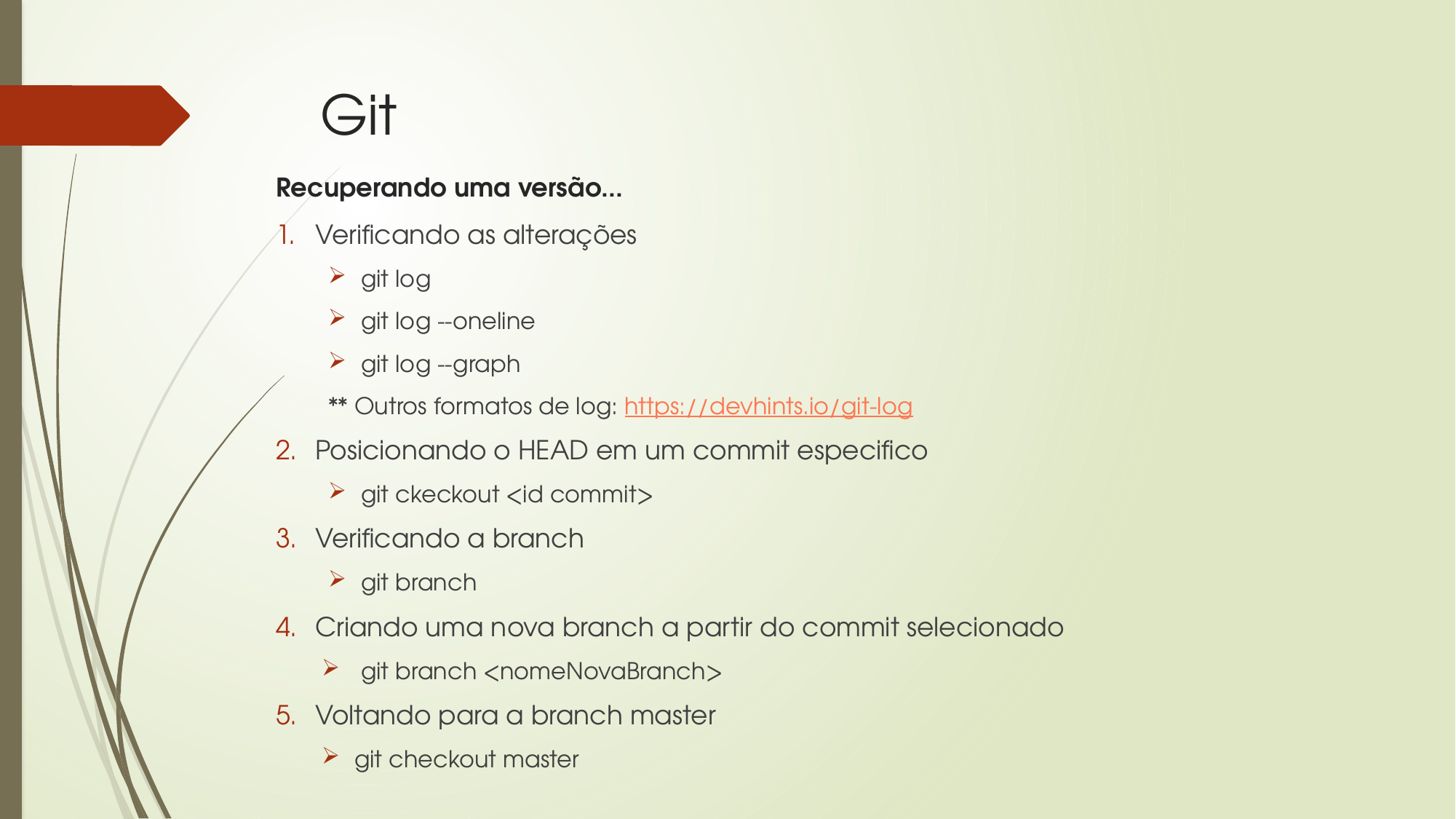

# Git
Recuperando uma versão...
Verificando as alterações
git log
git log --oneline
git log --graph
** Outros formatos de log: https://devhints.io/git-log
Posicionando o HEAD em um commit especifico
git ckeckout <id commit>
Verificando a branch
git branch
Criando uma nova branch a partir do commit selecionado
git branch <nomeNovaBranch>
Voltando para a branch master
git checkout master